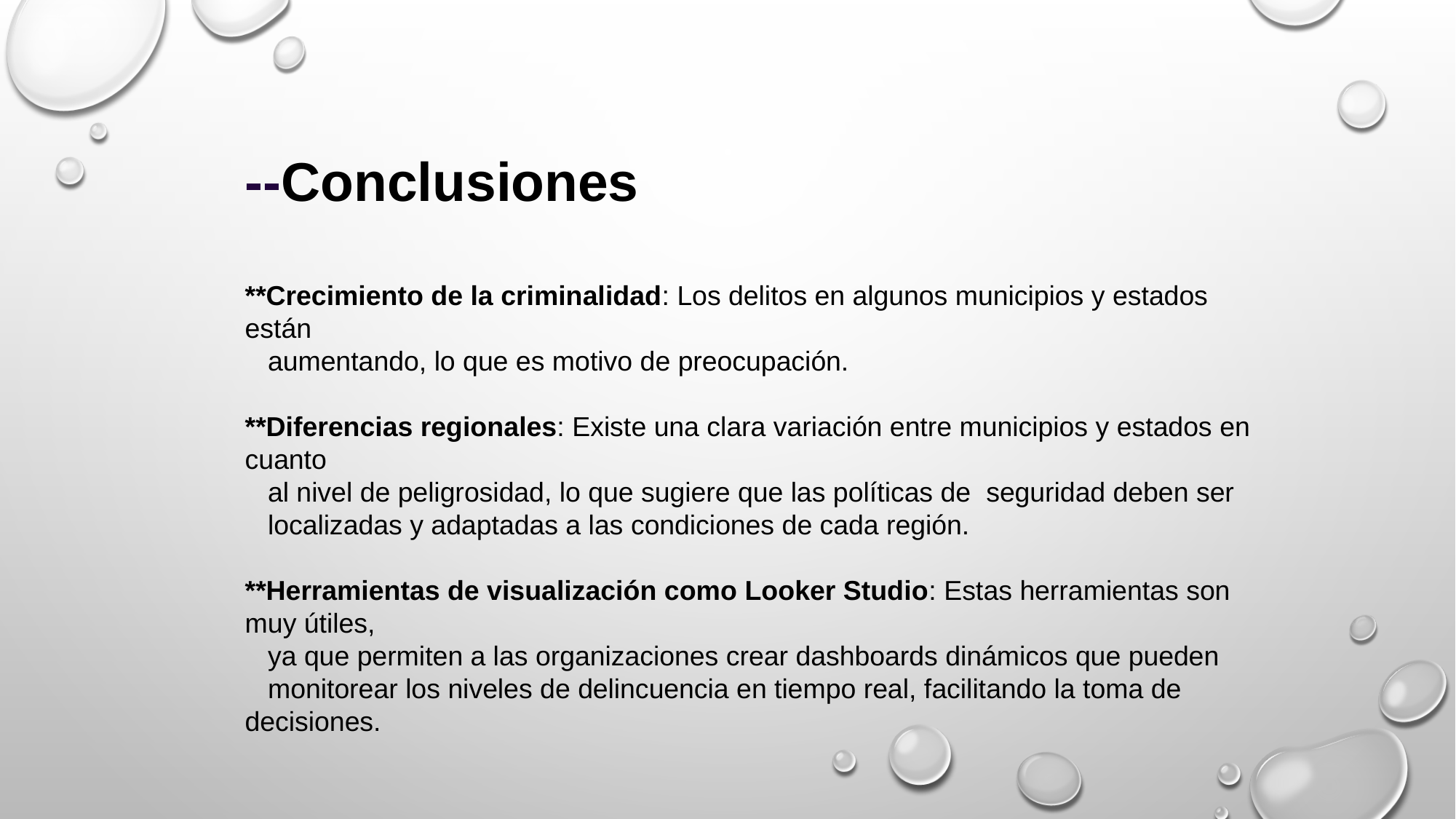

--Conclusiones

**Crecimiento de la criminalidad: Los delitos en algunos municipios y estados están
   aumentando, lo que es motivo de preocupación.

**Diferencias regionales: Existe una clara variación entre municipios y estados en cuanto
   al nivel de peligrosidad, lo que sugiere que las políticas de  seguridad deben ser
   localizadas y adaptadas a las condiciones de cada región.

**Herramientas de visualización como Looker Studio: Estas herramientas son muy útiles,
   ya que permiten a las organizaciones crear dashboards dinámicos que pueden
   monitorear los niveles de delincuencia en tiempo real, facilitando la toma de decisiones.